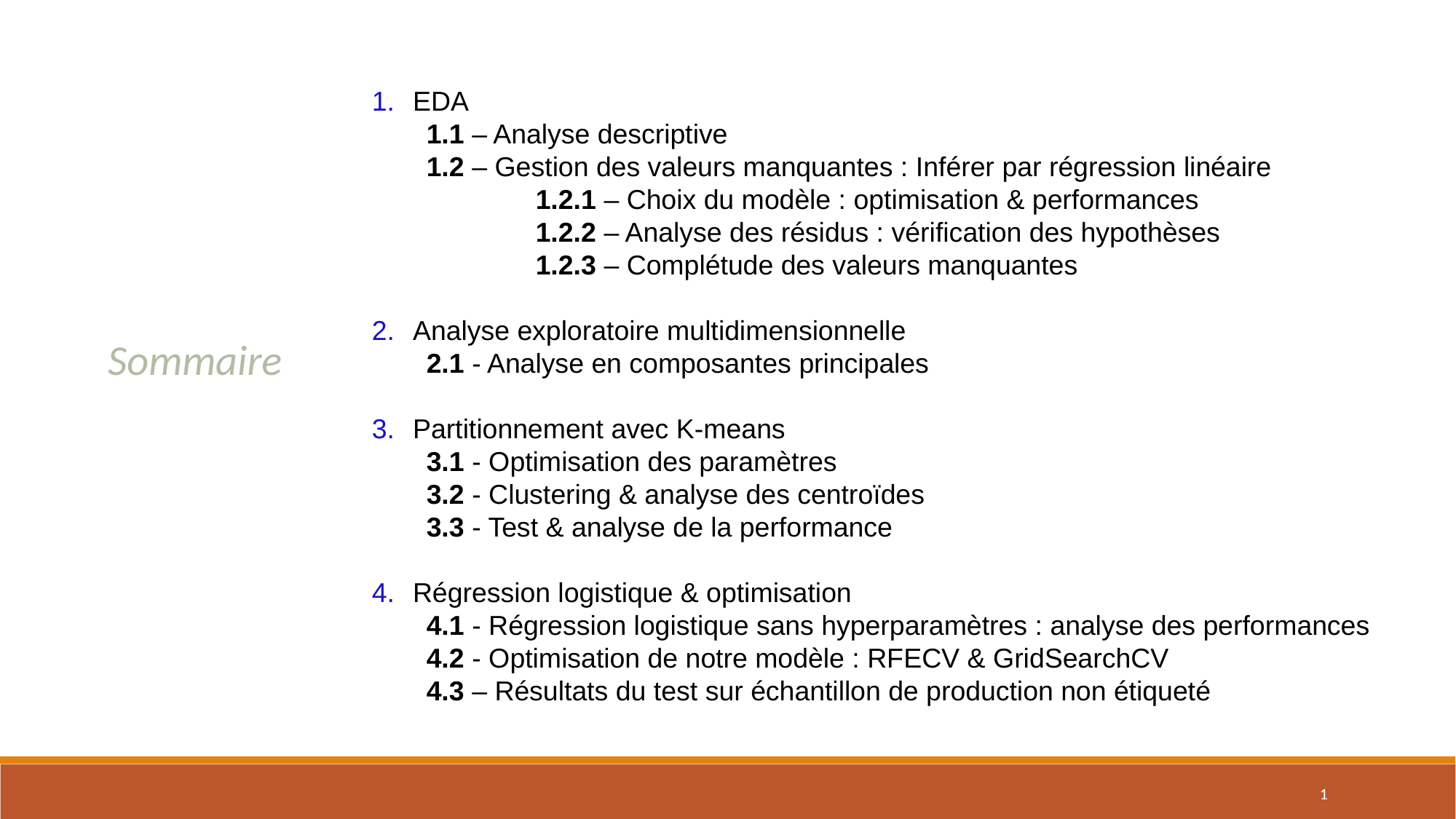

EDA
1.1 – Analyse descriptive
1.2 – Gestion des valeurs manquantes : Inférer par régression linéaire
	1.2.1 – Choix du modèle : optimisation & performances
	1.2.2 – Analyse des résidus : vérification des hypothèses
	1.2.3 – Complétude des valeurs manquantes

Analyse exploratoire multidimensionnelle
2.1 - Analyse en composantes principales

Partitionnement avec K-means
3.1 - Optimisation des paramètres
3.2 - Clustering & analyse des centroïdes
3.3 - Test & analyse de la performance

Régression logistique & optimisation
4.1 - Régression logistique sans hyperparamètres : analyse des performances
4.2 - Optimisation de notre modèle : RFECV & GridSearchCV
4.3 – Résultats du test sur échantillon de production non étiqueté
Sommaire
1